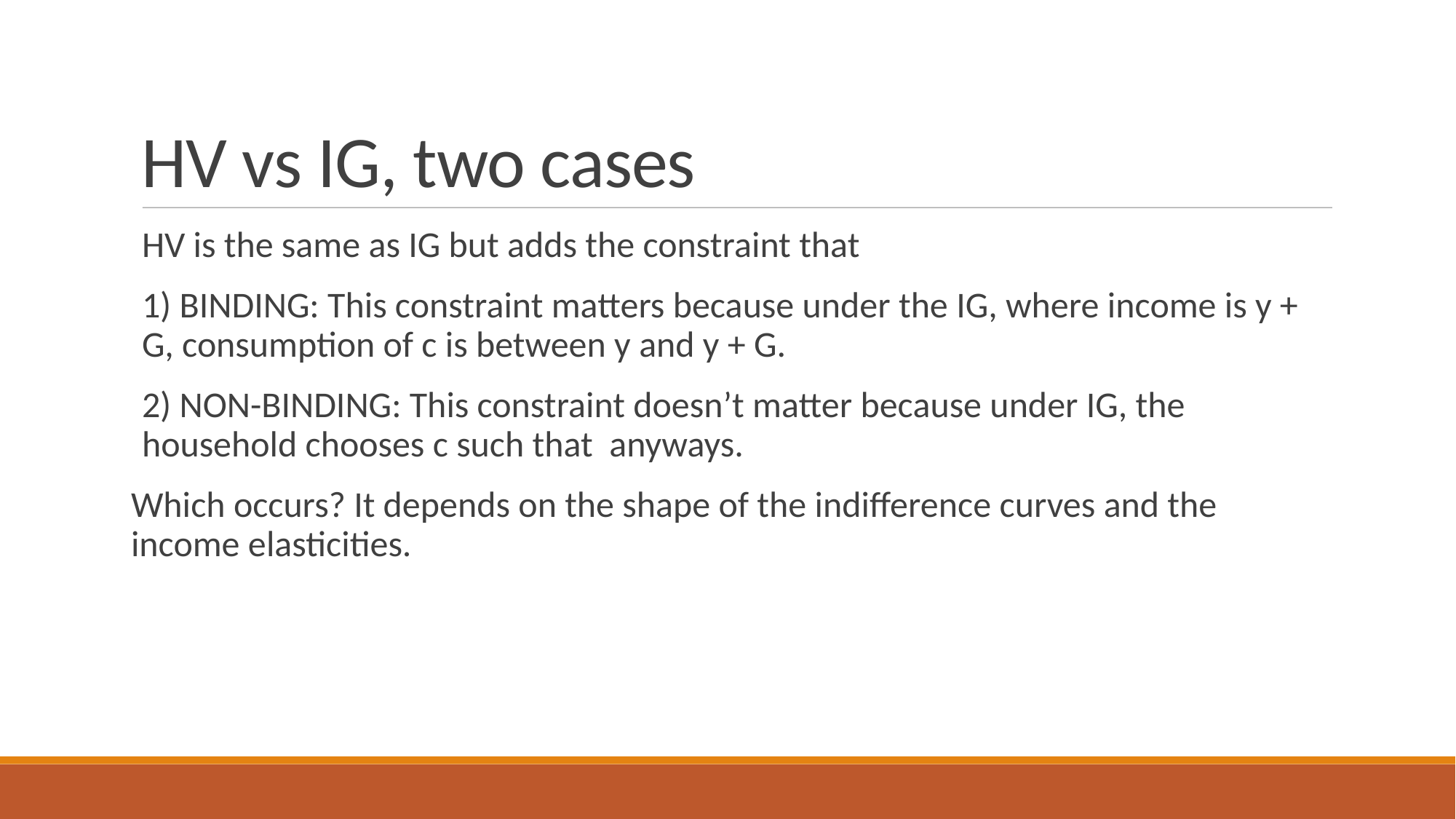

# HV vs IG, two cases
HV is the same as IG but adds the constraint that
1) BINDING: This constraint matters because under the IG, where income is y + G, consumption of c is between y and y + G.
2) NON-BINDING: This constraint doesn’t matter because under IG, the household chooses c such that  anyways.
Which occurs? It depends on the shape of the indifference curves and the income elasticities.